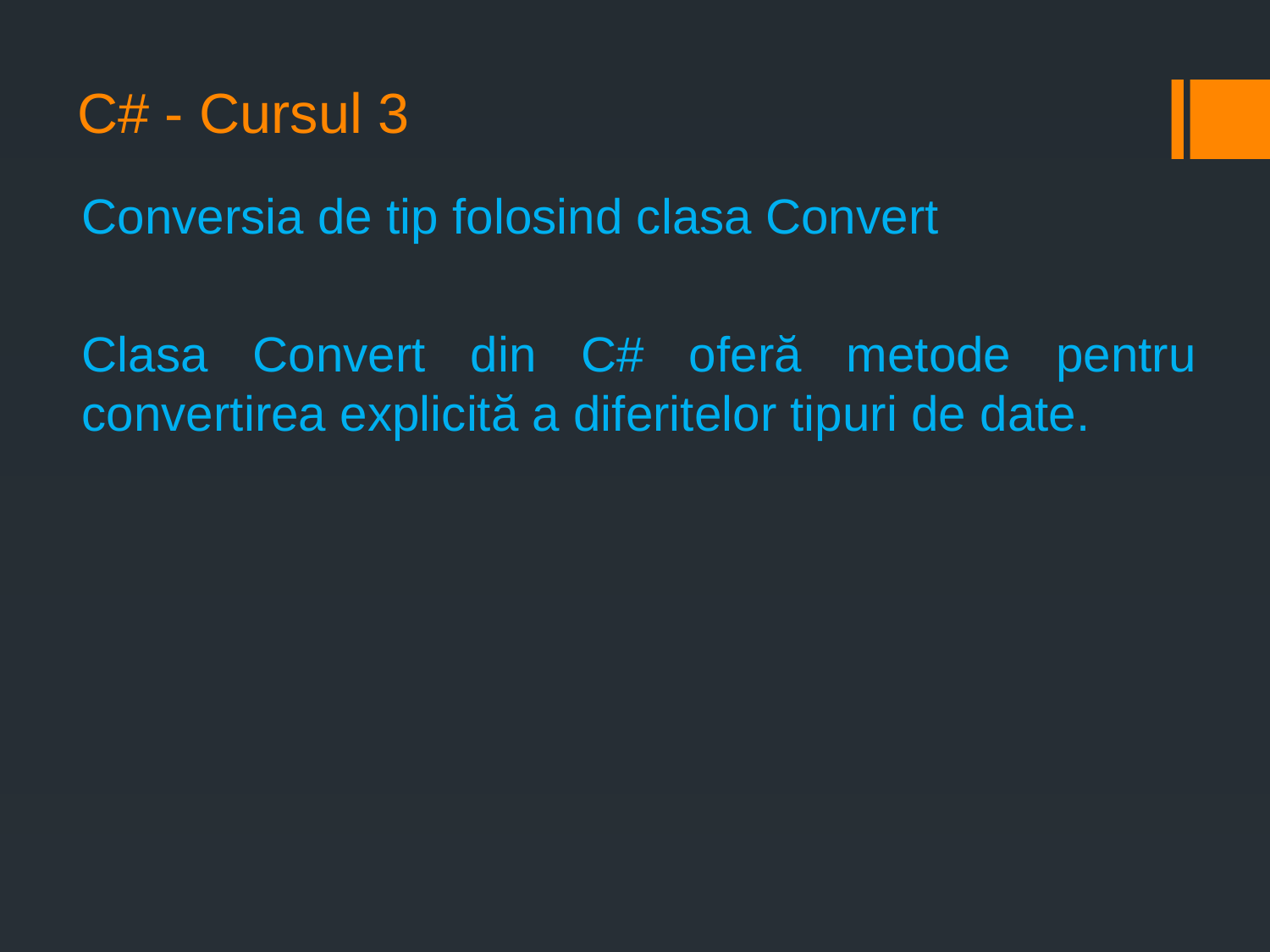

# C# - Cursul 3
Conversia de tip folosind clasa Convert

Clasa Convert din C# oferă metode pentru convertirea explicită a diferitelor tipuri de date.